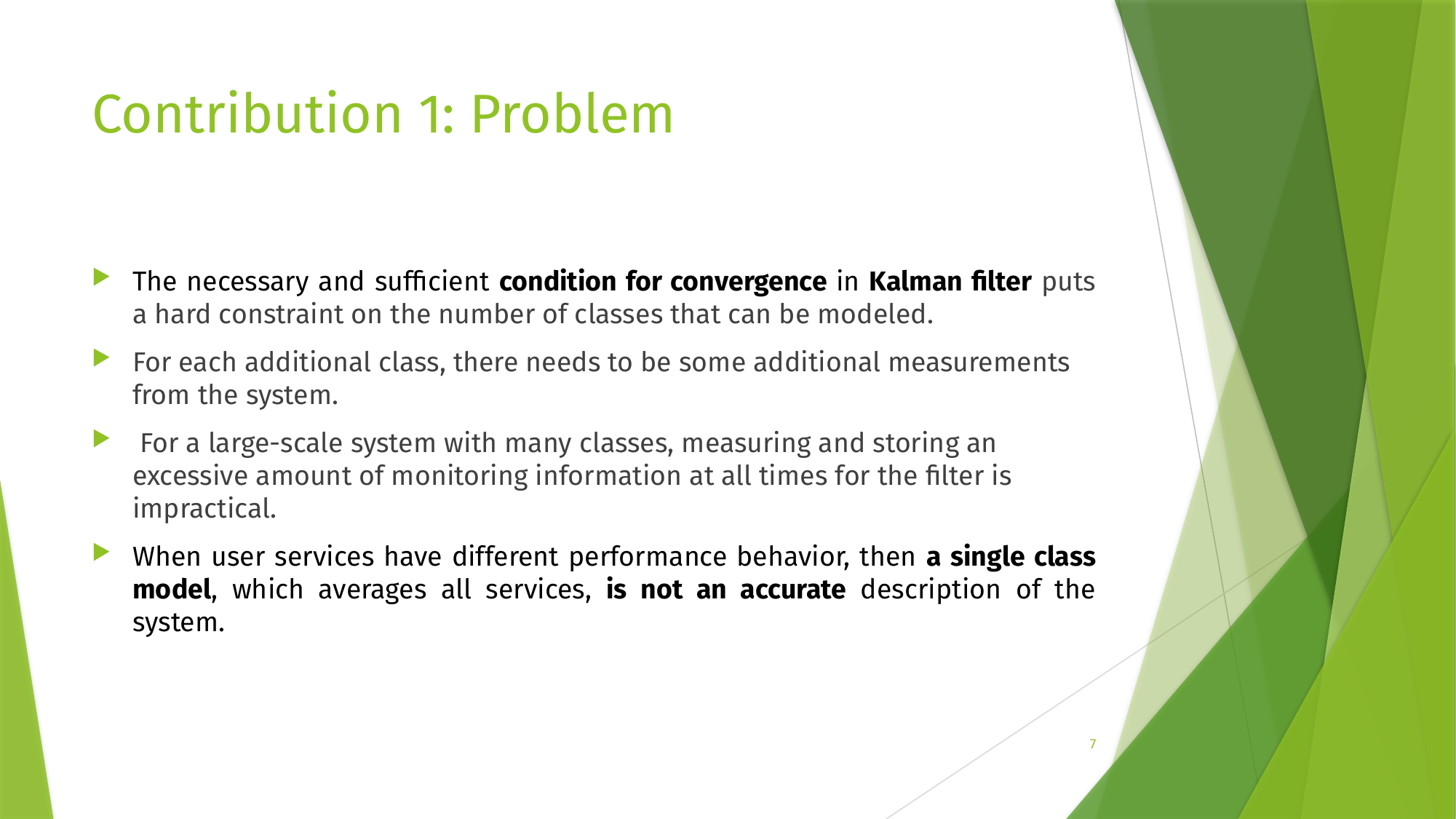

# Contribution 1: Problem
The necessary and sufficient condition for convergence in Kalman filter puts a hard constraint on the number of classes that can be modeled.
For each additional class, there needs to be some additional measurements from the system.
 For a large-scale system with many classes, measuring and storing an excessive amount of monitoring information at all times for the filter is impractical.
When user services have different performance behavior, then a single class model, which averages all services, is not an accurate description of the system.

7